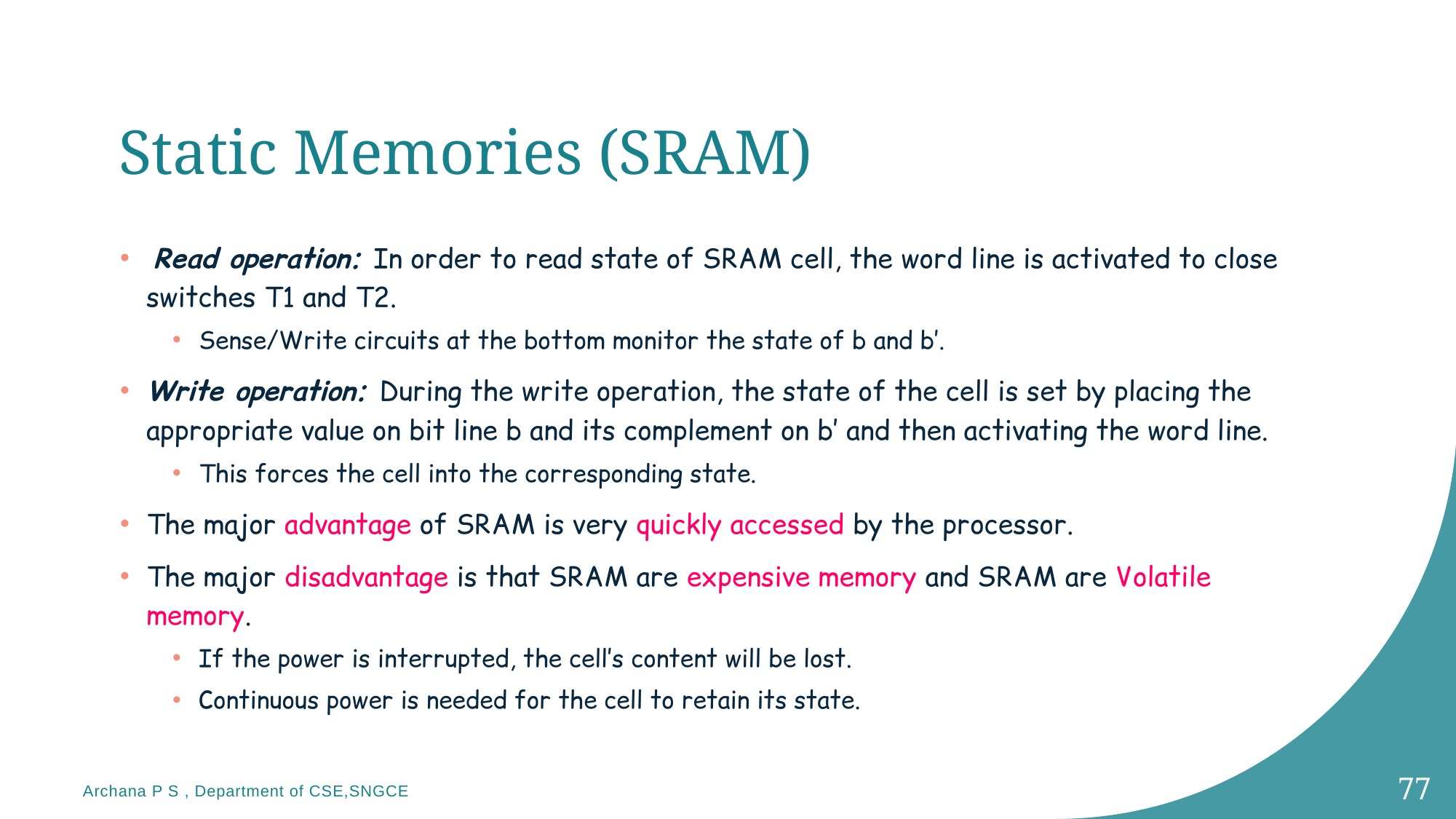

# Static Memories (SRAM)
 Read operation: In order to read state of SRAM cell, the word line is activated to close switches T1 and T2.
Sense/Write circuits at the bottom monitor the state of b and b’.
Write operation: During the write operation, the state of the cell is set by placing the appropriate value on bit line b and its complement on b’ and then activating the word line.
This forces the cell into the corresponding state.
The major advantage of SRAM is very quickly accessed by the processor.
The major disadvantage is that SRAM are expensive memory and SRAM are Volatile memory.
If the power is interrupted, the cell’s content will be lost.
Continuous power is needed for the cell to retain its state.
77
Archana P S , Department of CSE,SNGCE